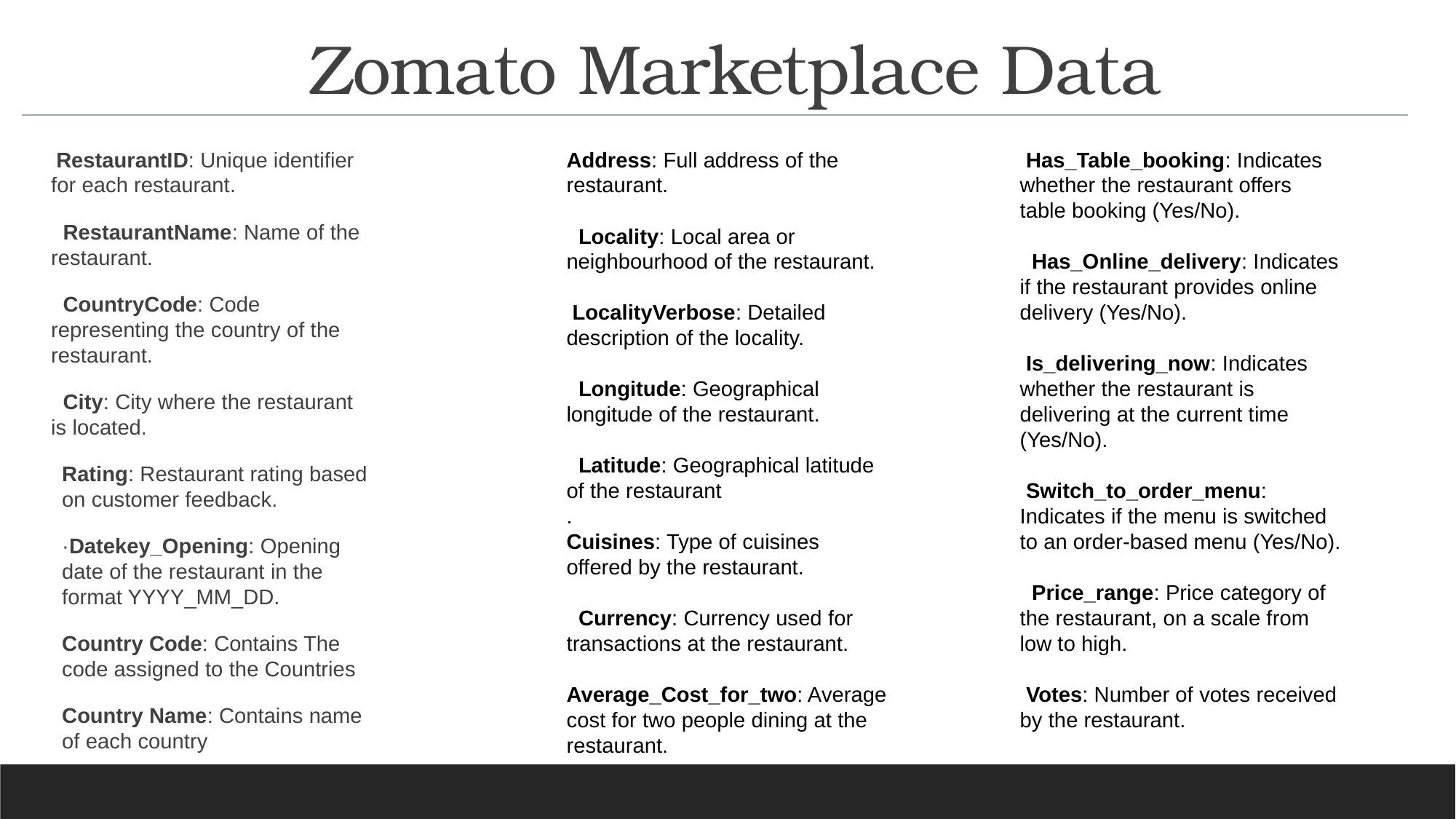

Zomato Marketplace Data
 RestaurantID: Unique identifier for each restaurant.
  RestaurantName: Name of the restaurant.
  CountryCode: Code representing the country of the restaurant.
  City: City where the restaurant is located.
Rating: Restaurant rating based on customer feedback.
·Datekey_Opening: Opening date of the restaurant in the format YYYY_MM_DD.
Country Code: Contains The code assigned to the Countries
Country Name: Contains name of each country

Address: Full address of the     restaurant.

  Locality: Local area or neighbourhood of the restaurant.

 LocalityVerbose: Detailed description of the locality.

  Longitude: Geographical longitude of the restaurant.

  Latitude: Geographical latitude of the restaurant
.
Cuisines: Type of cuisines offered by the restaurant.

  Currency: Currency used for transactions at the restaurant.

Average_Cost_for_two: Average cost for two people dining at the restaurant.

 Has_Table_booking: Indicates whether the restaurant offers table booking (Yes/No).

  Has_Online_delivery: Indicates if the restaurant provides online delivery (Yes/No).

 Is_delivering_now: Indicates whether the restaurant is delivering at the current time (Yes/No).

 Switch_to_order_menu: Indicates if the menu is switched to an order-based menu (Yes/No).

  Price_range: Price category of the restaurant, on a scale from low to high.

 Votes: Number of votes received by the restaurant.